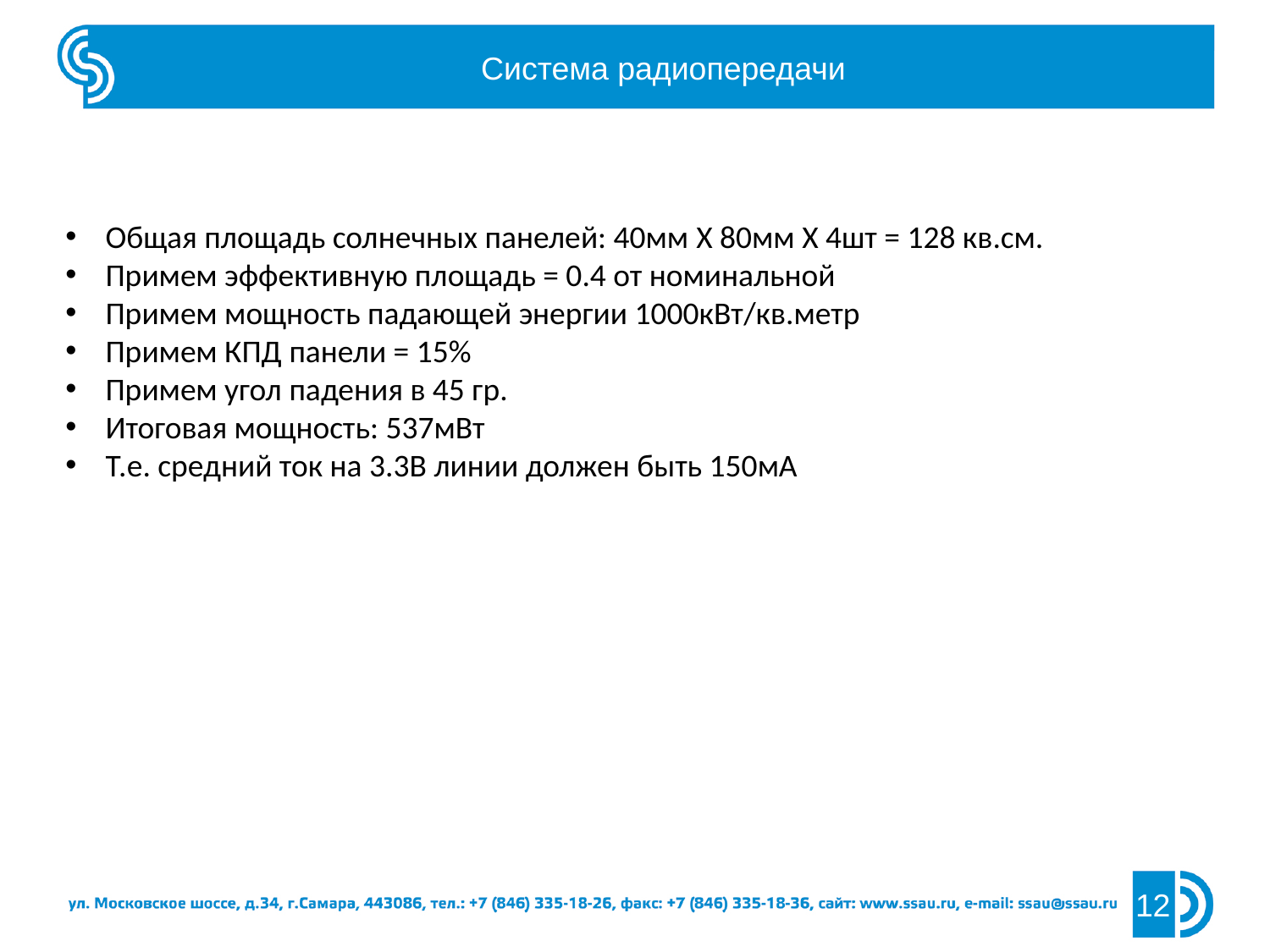

Система радиопередачи
Общая площадь солнечных панелей: 40мм X 80мм X 4шт = 128 кв.см.
Примем эффективную площадь = 0.4 от номинальной
Примем мощность падающей энергии 1000кВт/кв.метр
Примем КПД панели = 15%
Примем угол падения в 45 гр.
Итоговая мощность: 537мВт
Т.е. средний ток на 3.3В линии должен быть 150мА

12